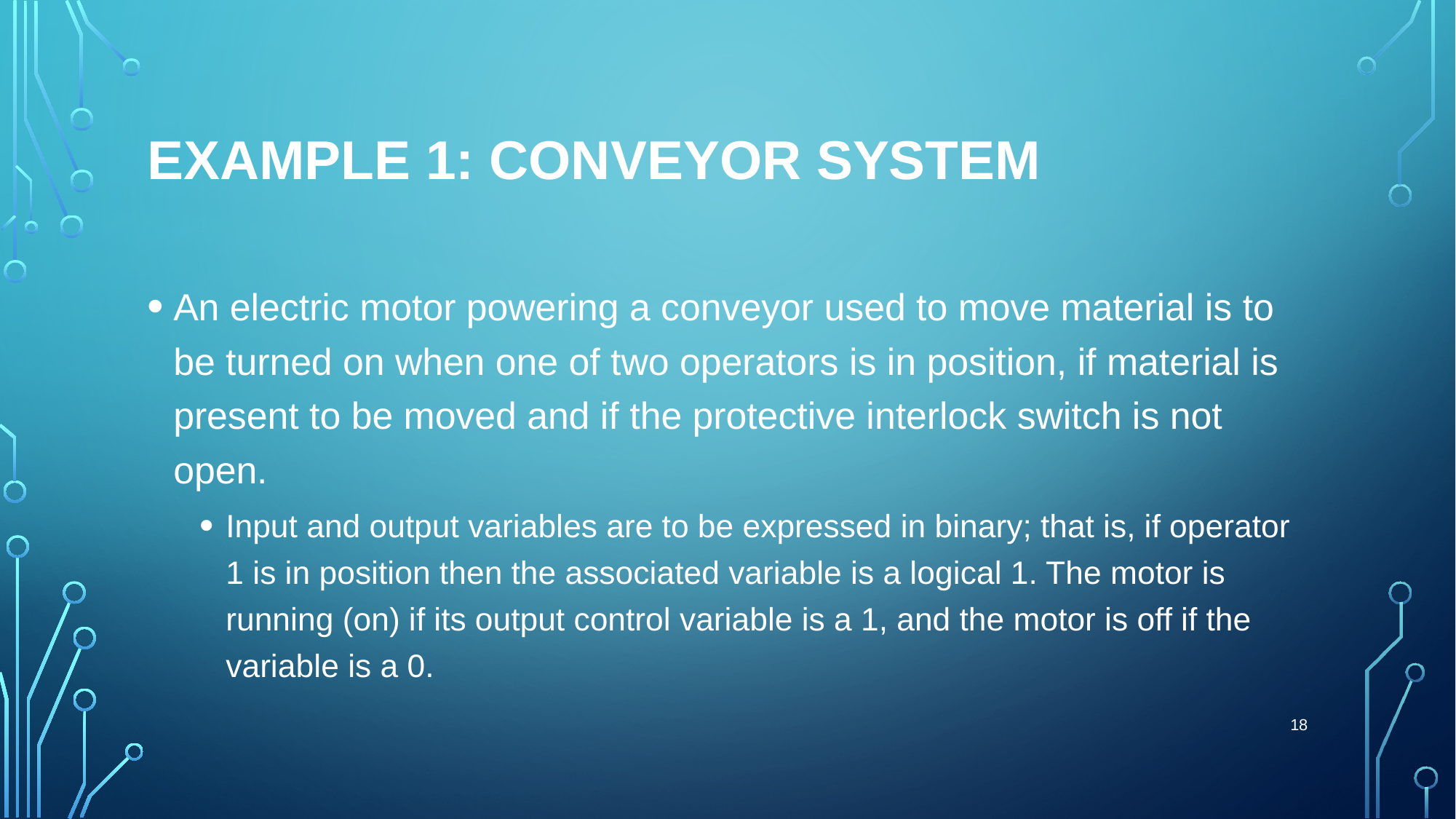

# Example 1: Conveyor system
An electric motor powering a conveyor used to move material is to be turned on when one of two operators is in position, if material is present to be moved and if the protective interlock switch is not open.
Input and output variables are to be expressed in binary; that is, if operator 1 is in position then the associated variable is a logical 1. The motor is running (on) if its output control variable is a 1, and the motor is off if the variable is a 0.
18